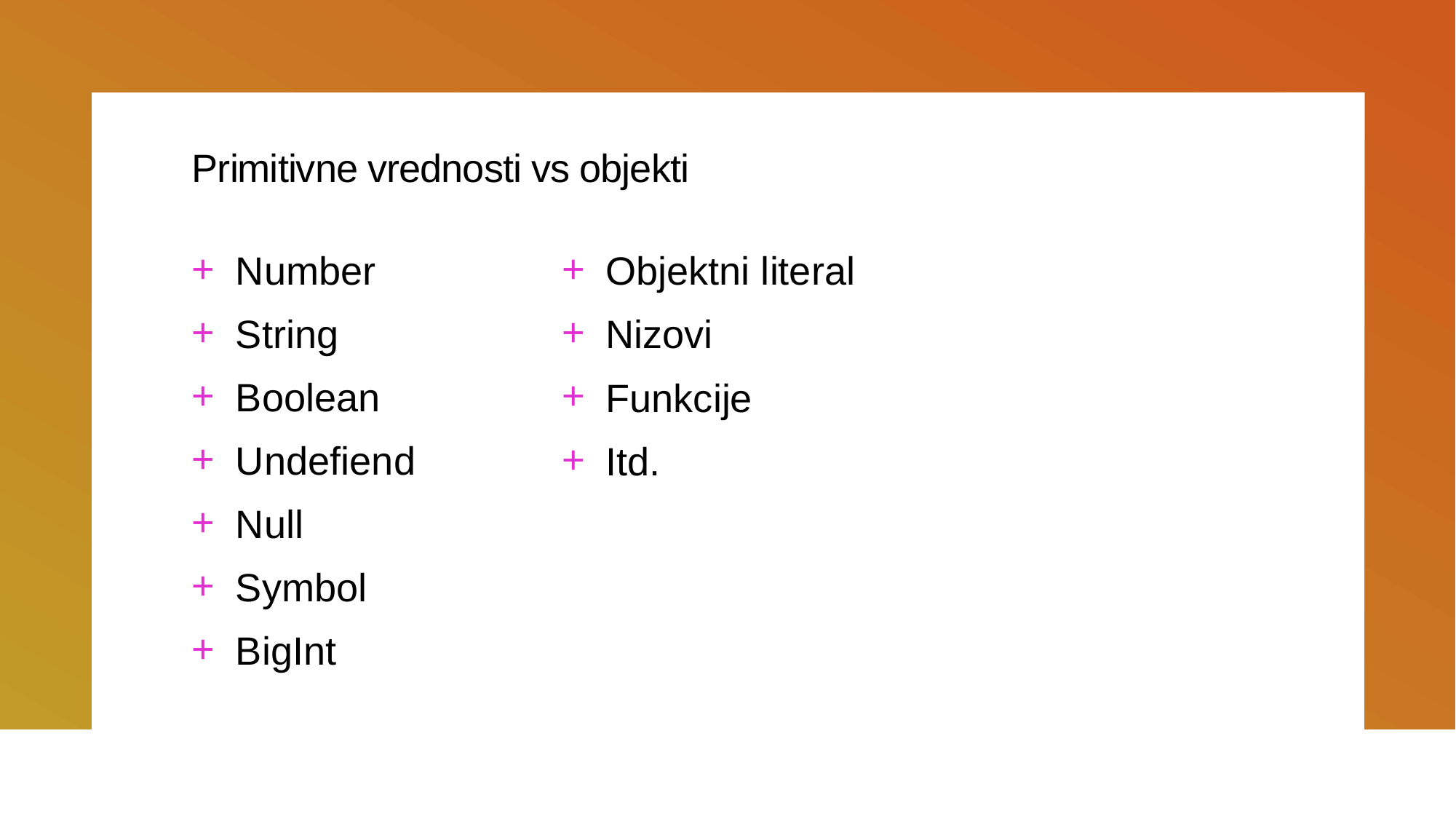

Primitivne vrednosti vs objekti
Number
String
Boolean
Undefiend
Null
Symbol
BigInt
Objektni literal
Nizovi
Funkcije
Itd.